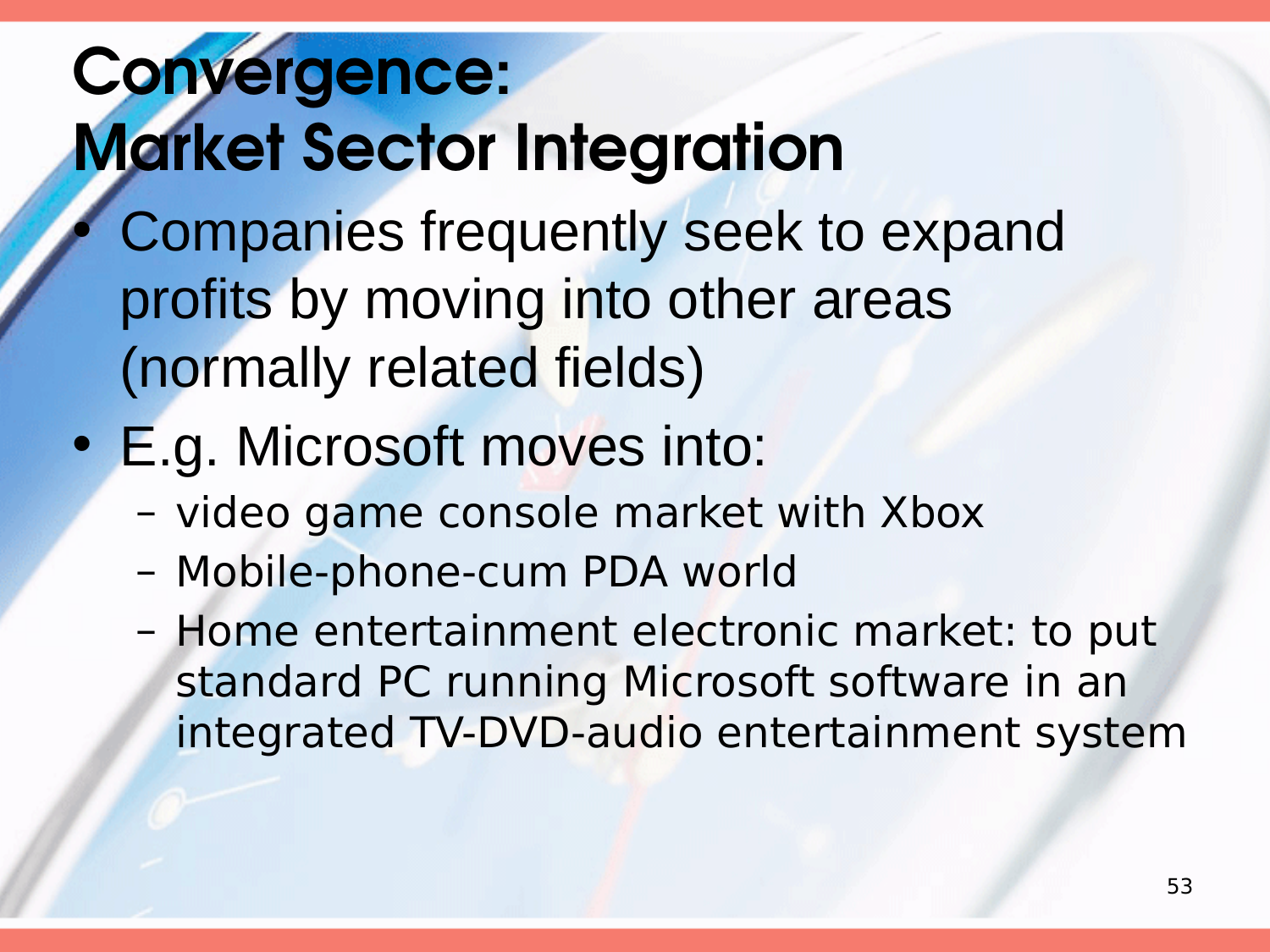

# Convergence: Market Sector Integration
Companies frequently seek to expand profits by moving into other areas (normally related fields)
E.g. Microsoft moves into:
video game console market with Xbox
Mobile-phone-cum PDA world
Home entertainment electronic market: to put standard PC running Microsoft software in an integrated TV-DVD-audio entertainment system
53